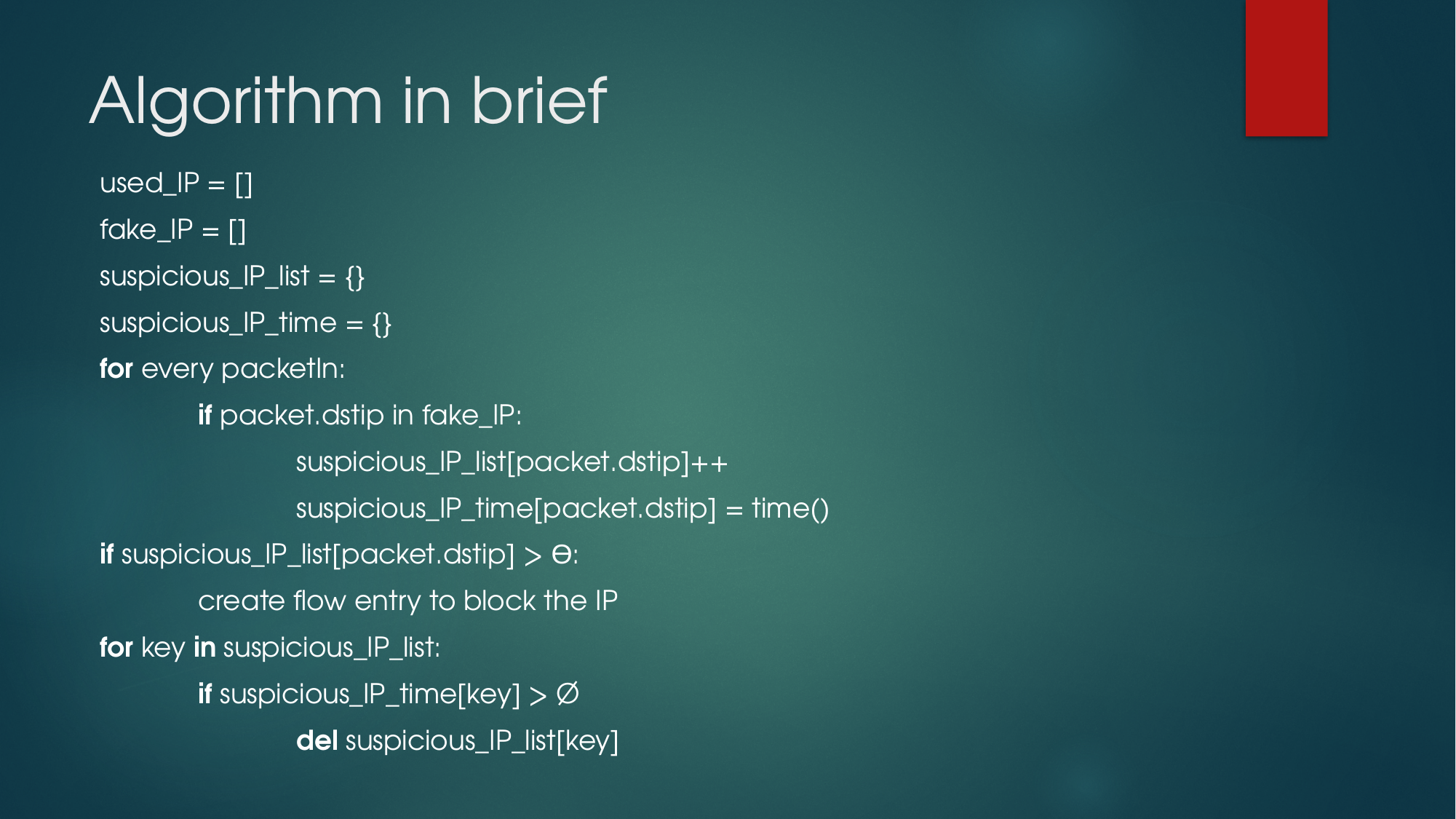

# Algorithm in brief
used_IP = []
fake_IP = []
suspicious_IP_list = {}
suspicious_IP_time = {}
for every packetIn:
	if packet.dstip in fake_IP:
		suspicious_IP_list[packet.dstip]++
		suspicious_IP_time[packet.dstip] = time()
if suspicious_IP_list[packet.dstip] > Ɵ:
	create flow entry to block the IP
for key in suspicious_IP_list:
	if suspicious_IP_time[key] > Ø
		del suspicious_IP_list[key]